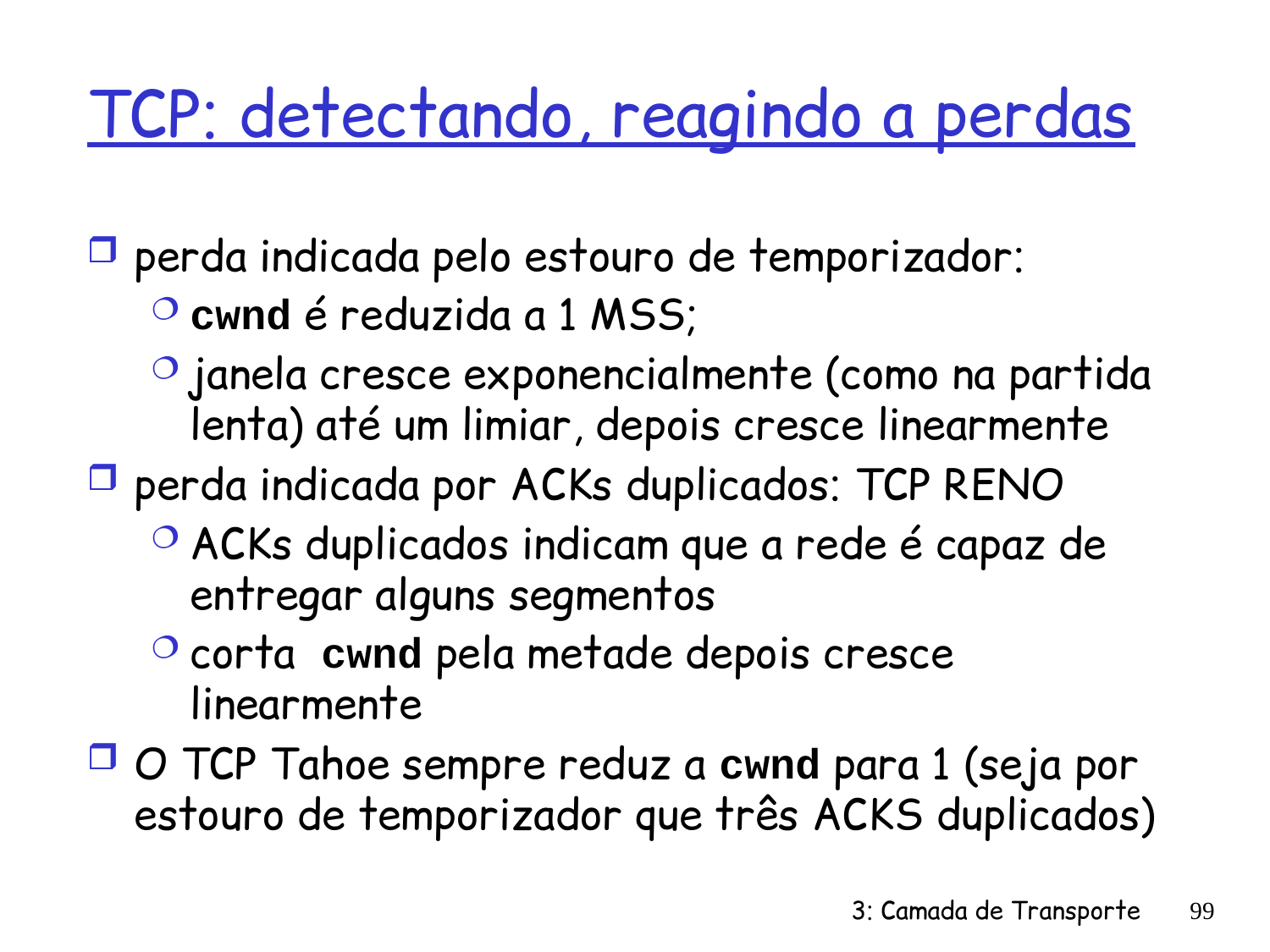

# TCP: detectando, reagindo a perdas
perda indicada pelo estouro de temporizador:
cwnd é reduzida a 1 MSS;
janela cresce exponencialmente (como na partida lenta) até um limiar, depois cresce linearmente
perda indicada por ACKs duplicados: TCP RENO
ACKs duplicados indicam que a rede é capaz de entregar alguns segmentos
corta cwnd pela metade depois cresce linearmente
O TCP Tahoe sempre reduz a cwnd para 1 (seja por estouro de temporizador que três ACKS duplicados)
3: Camada de Transporte
99